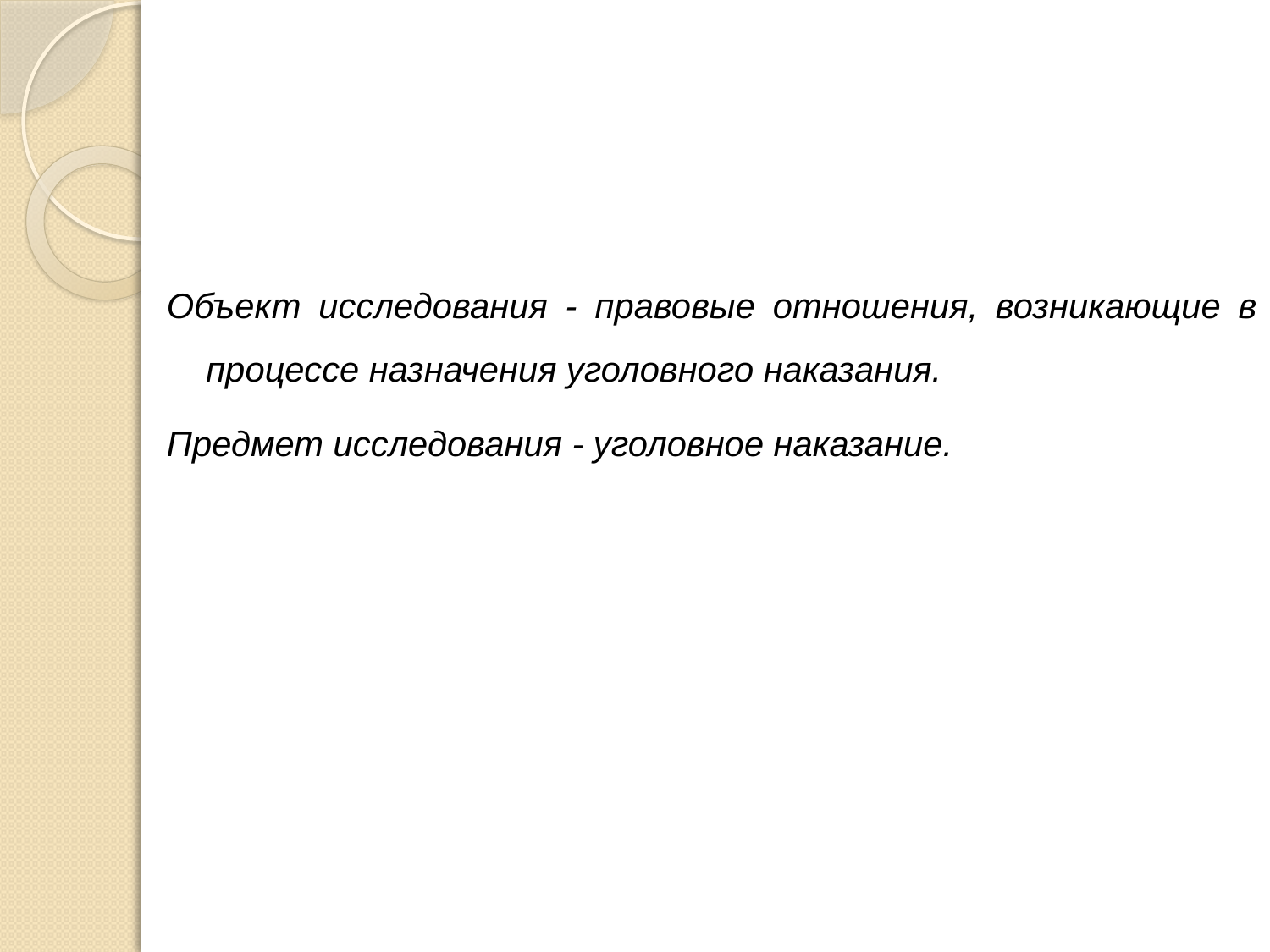

Объект исследования - правовые отношения, возникающие в процессе назначения уголовного наказания.
Предмет исследования - уголовное наказание.